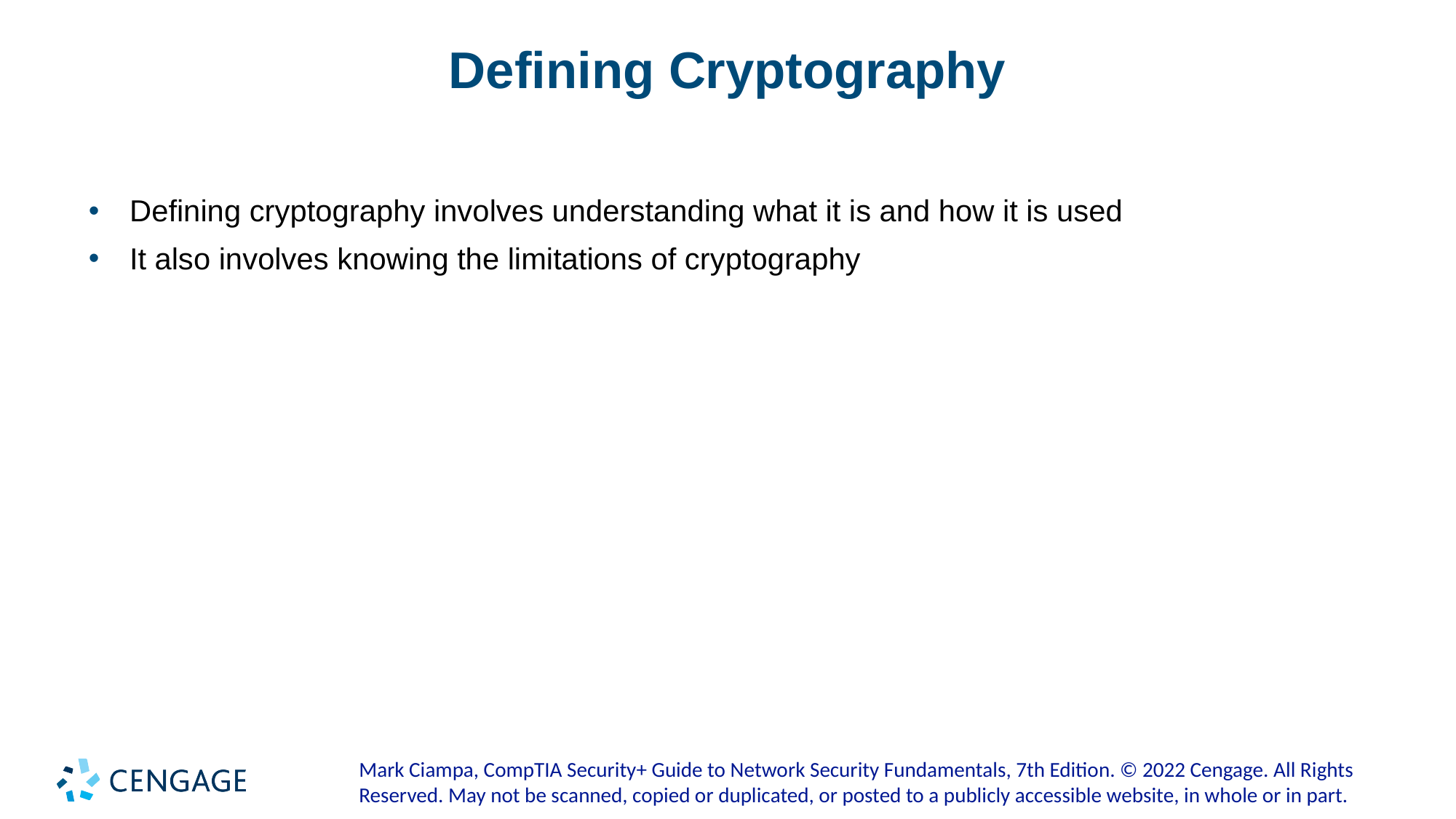

# Defining Cryptography
Defining cryptography involves understanding what it is and how it is used
It also involves knowing the limitations of cryptography